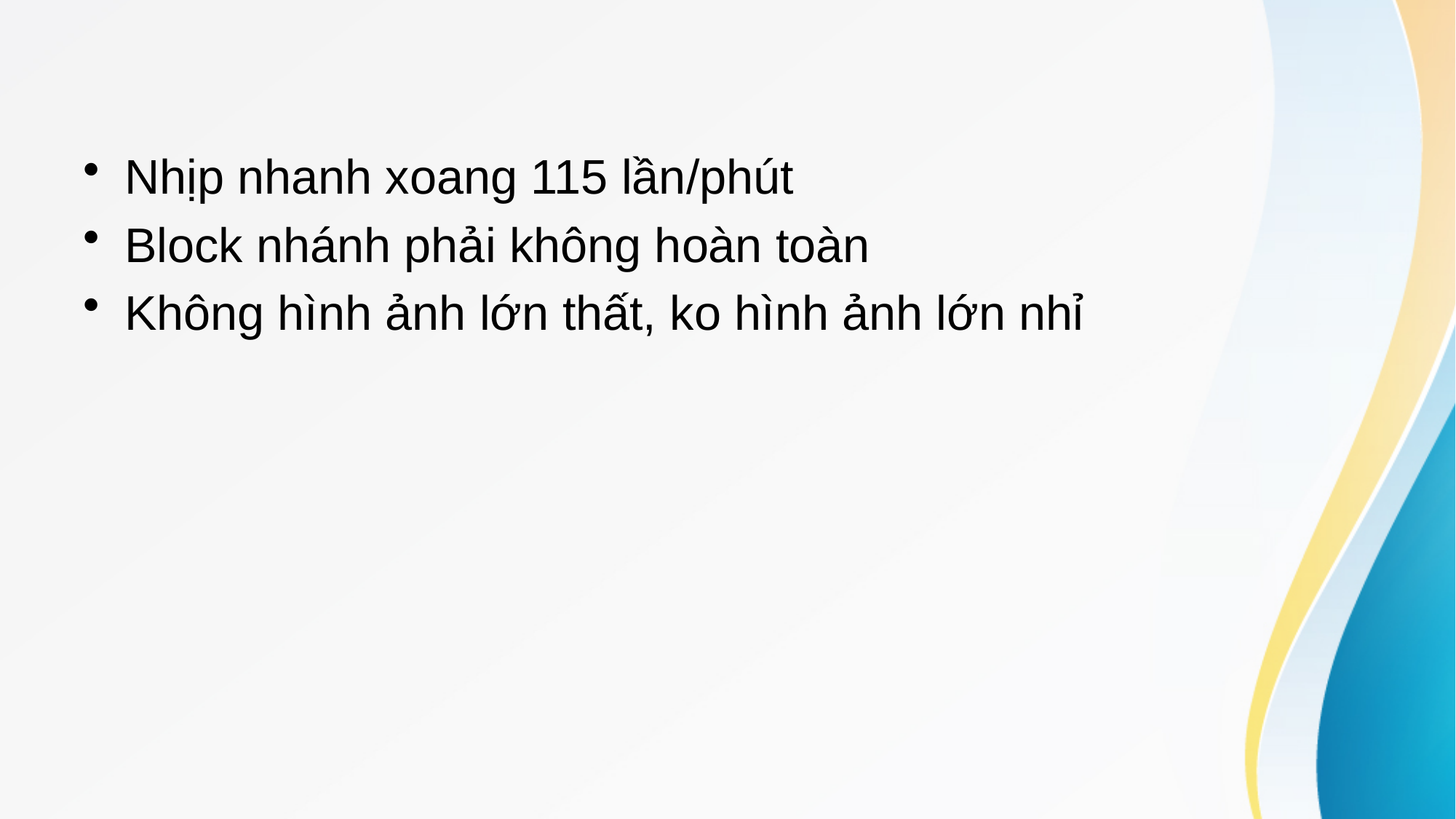

#
Nhịp nhanh xoang 115 lần/phút
Block nhánh phải không hoàn toàn
Không hình ảnh lớn thất, ko hình ảnh lớn nhỉ